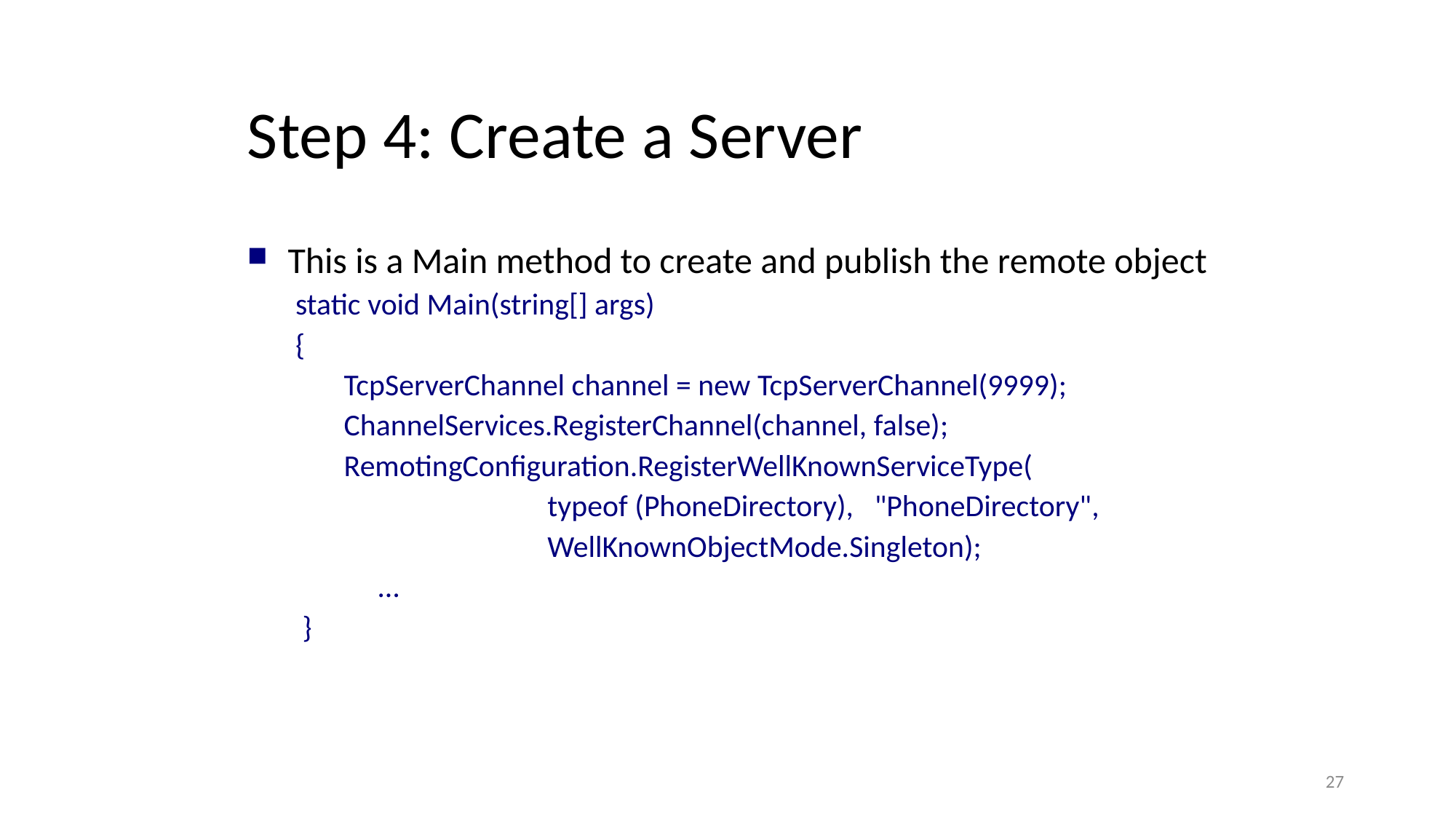

Step 4: Create a Server
This is a Main method to create and publish the remote object
static void Main(string[] args)
{
       TcpServerChannel channel = new TcpServerChannel(9999);
       ChannelServices.RegisterChannel(channel, false);
       RemotingConfiguration.RegisterWellKnownServiceType(
			typeof (PhoneDirectory),   "PhoneDirectory",
			WellKnownObjectMode.Singleton);
            …
 }
27